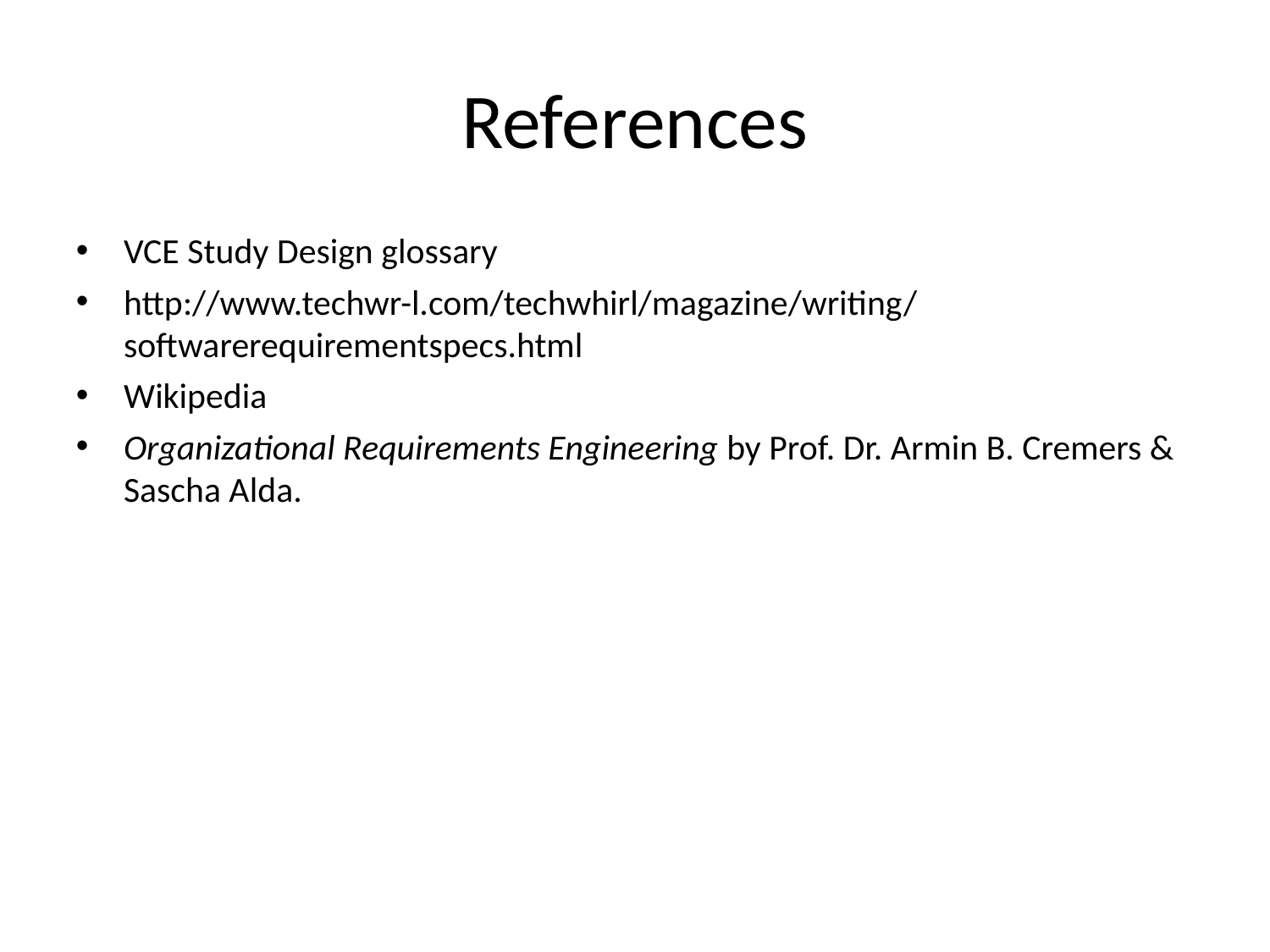

# References
VCE Study Design glossary
http://www.techwr-l.com/techwhirl/magazine/writing/softwarerequirementspecs.html
Wikipedia
Organizational Requirements Engineering by Prof. Dr. Armin B. Cremers & Sascha Alda.